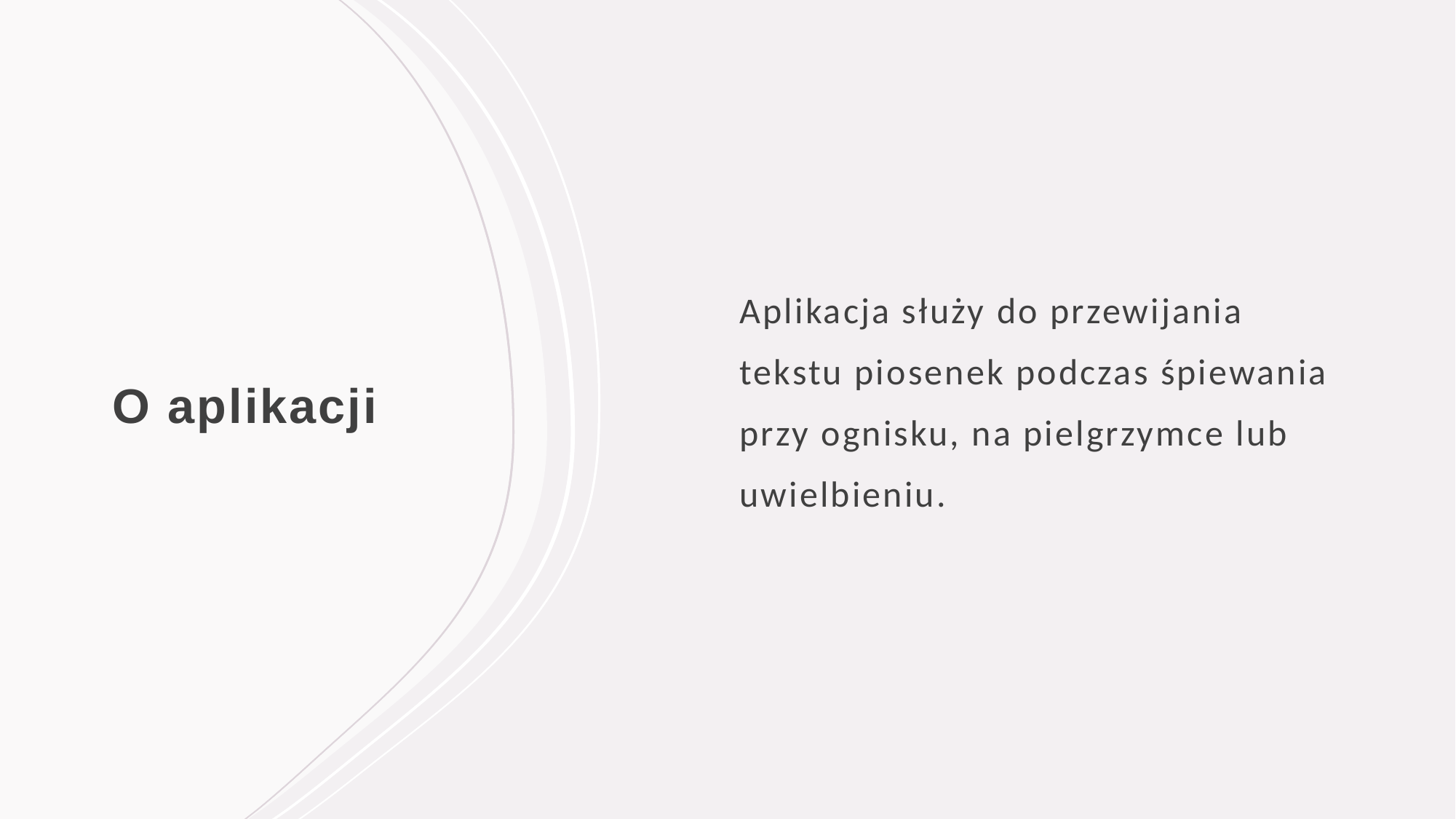

Aplikacja służy do przewijania tekstu piosenek podczas śpiewania przy ognisku, na pielgrzymce lub uwielbieniu.
# O aplikacji